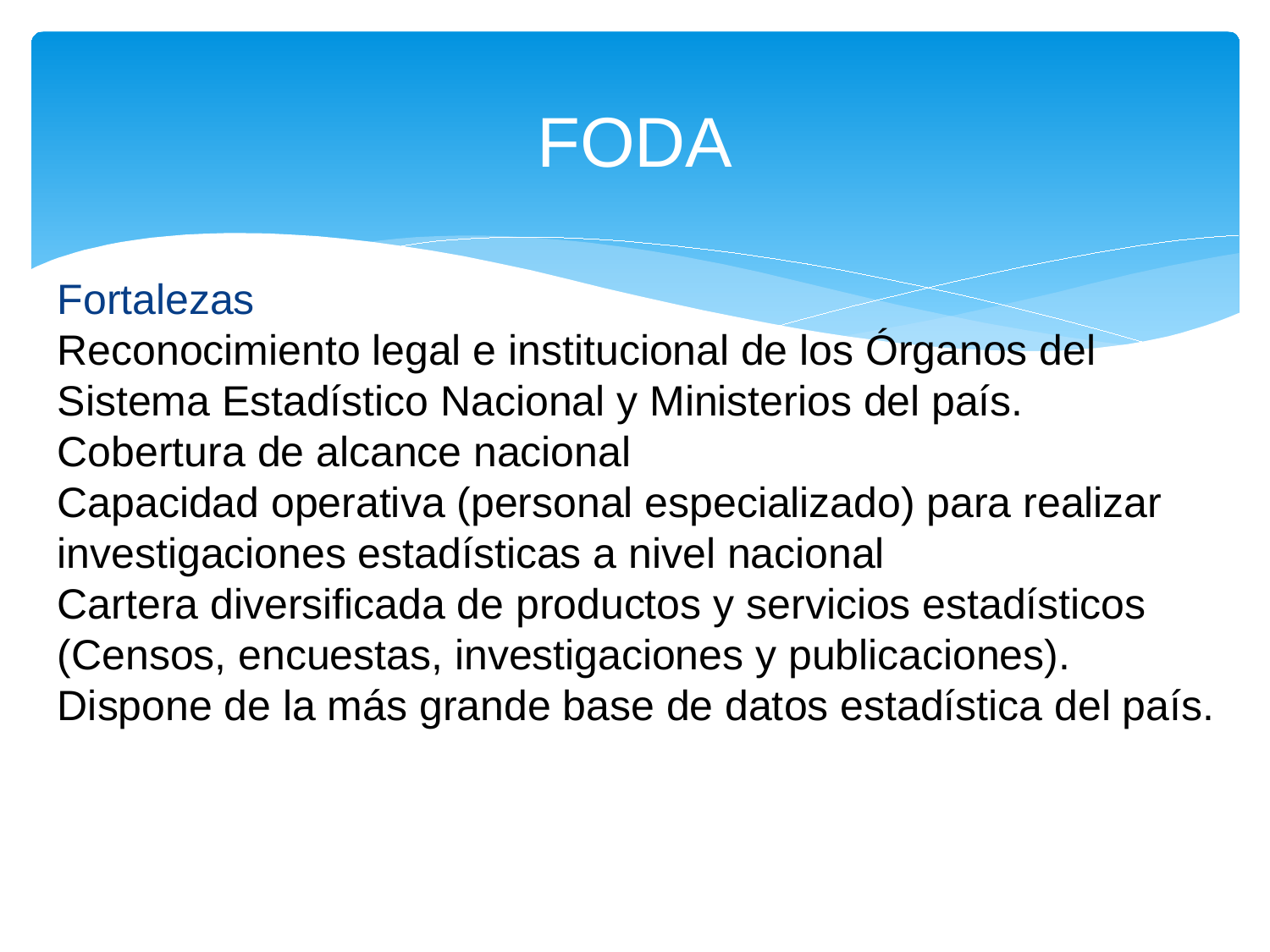

FODA
Fortalezas
Reconocimiento legal e institucional de los Órganos del Sistema Estadístico Nacional y Ministerios del país.
Cobertura de alcance nacional
Capacidad operativa (personal especializado) para realizar investigaciones estadísticas a nivel nacional
Cartera diversificada de productos y servicios estadísticos (Censos, encuestas, investigaciones y publicaciones).
Dispone de la más grande base de datos estadística del país.